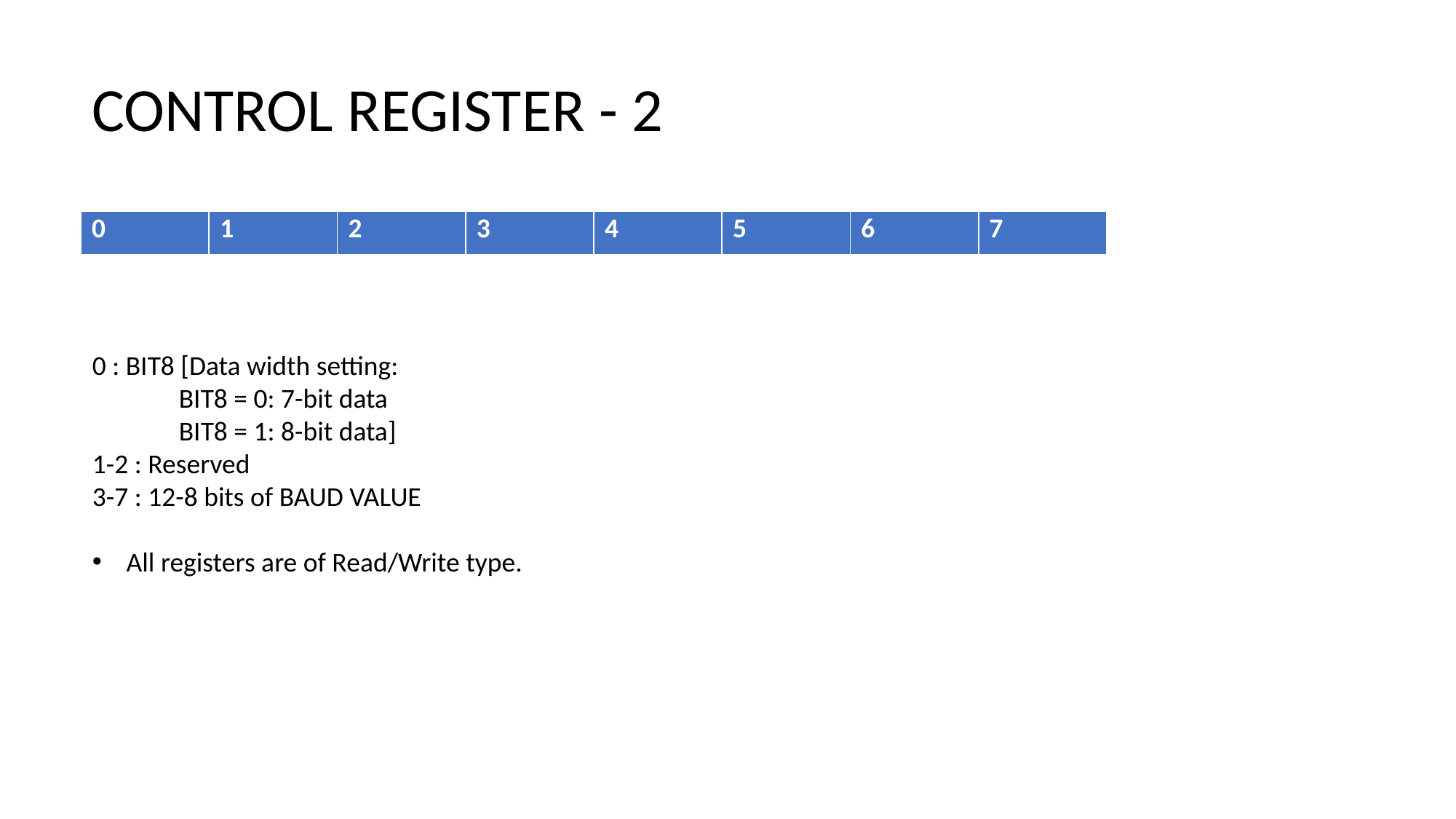

# CONTROL REGISTER - 2
| 0 | 1 | 2 | 3 | 4 | 5 | 6 | 7 |
| --- | --- | --- | --- | --- | --- | --- | --- |
0 : BIT8 [Data width setting:
              BIT8 = 0: 7-bit data
              BIT8 = 1: 8-bit data]
1-2 : Reserved
3-7 : 12-8 bits of BAUD VALUE

All registers are of Read/Write type.